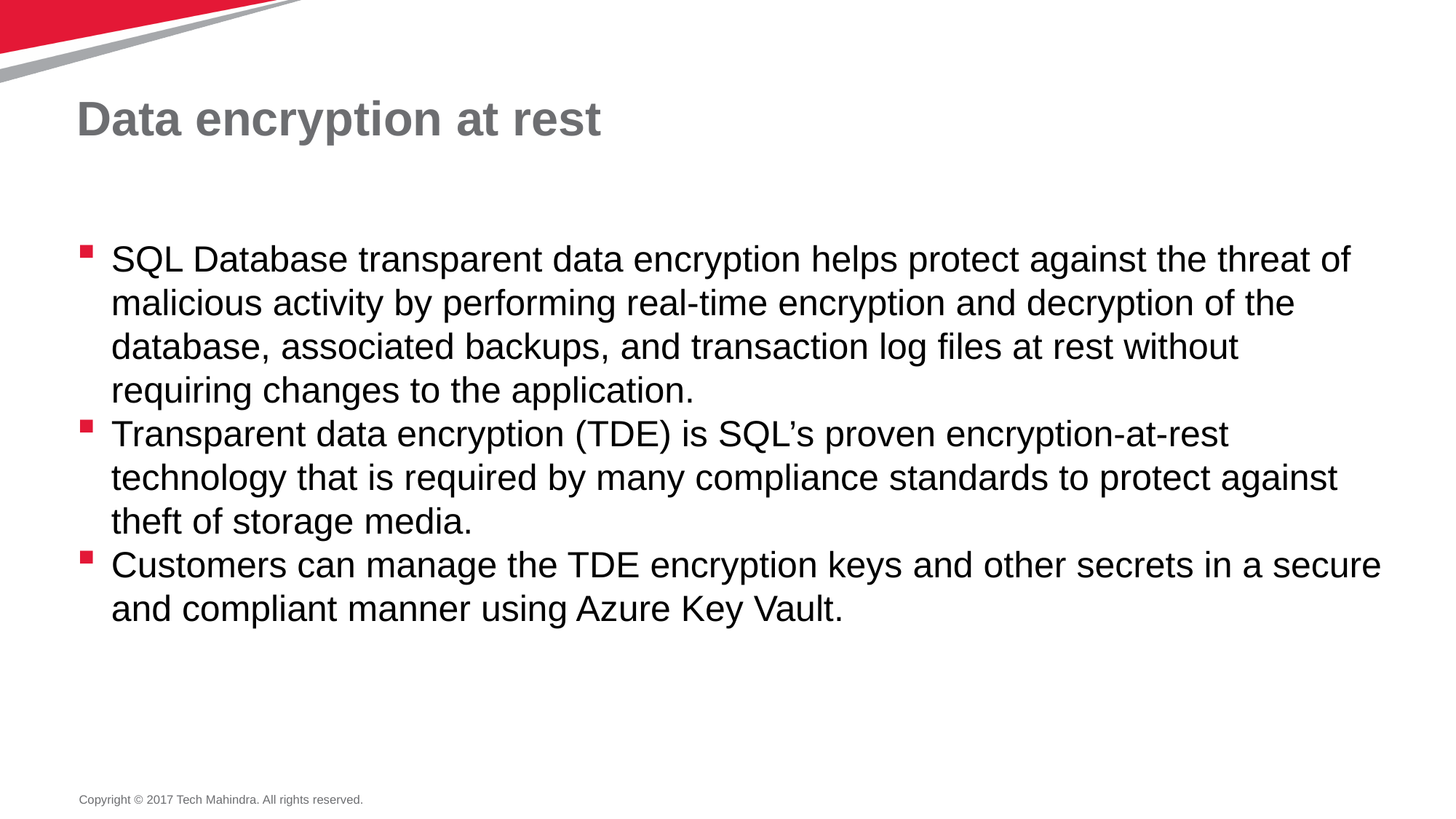

# Data encryption at rest
SQL Database transparent data encryption helps protect against the threat of malicious activity by performing real-time encryption and decryption of the database, associated backups, and transaction log files at rest without requiring changes to the application.
Transparent data encryption (TDE) is SQL’s proven encryption-at-rest technology that is required by many compliance standards to protect against theft of storage media.
Customers can manage the TDE encryption keys and other secrets in a secure and compliant manner using Azure Key Vault.